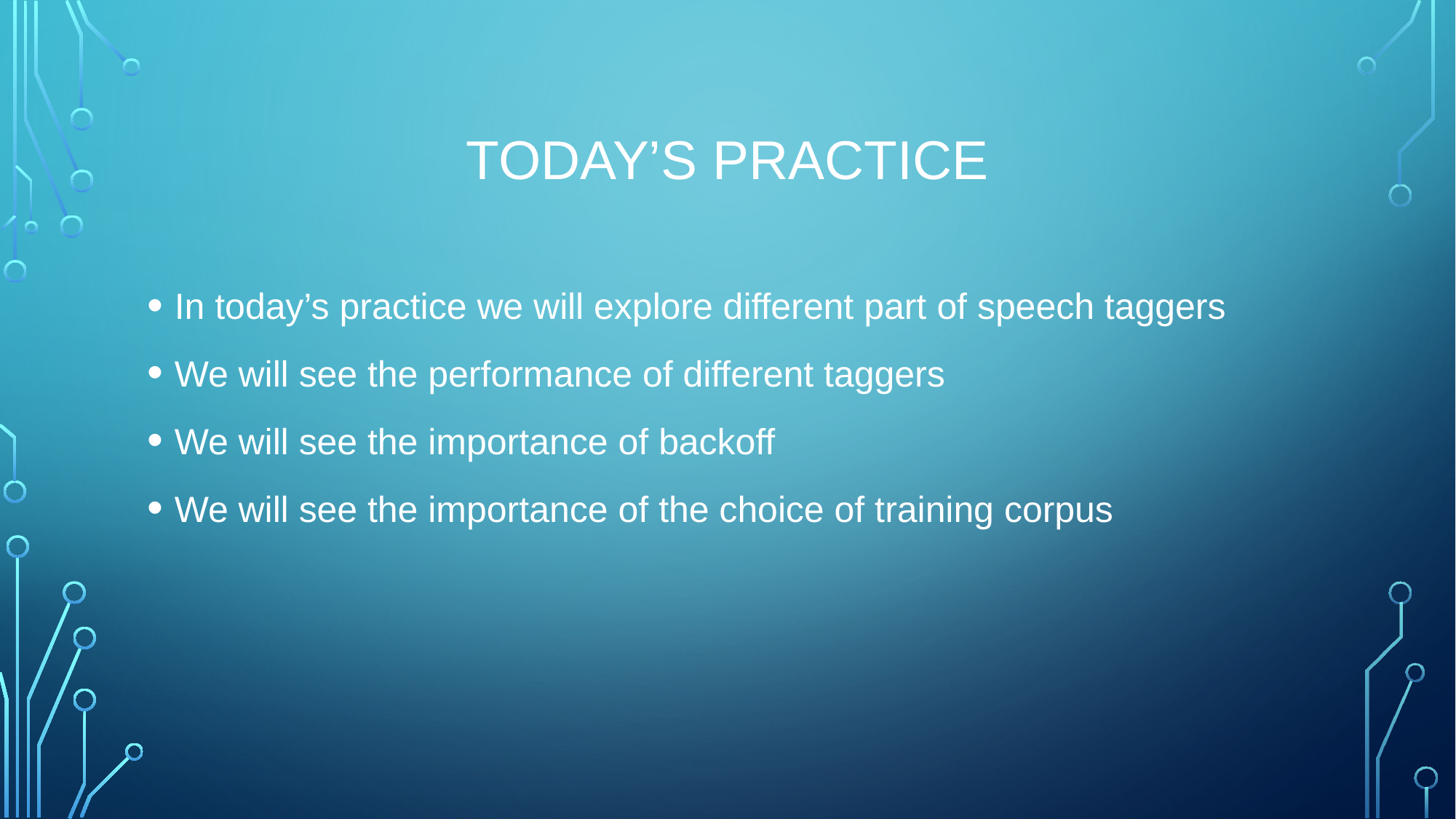

# Today’s Practice
In today’s practice we will explore different part of speech taggers
We will see the performance of different taggers
We will see the importance of backoff
We will see the importance of the choice of training corpus